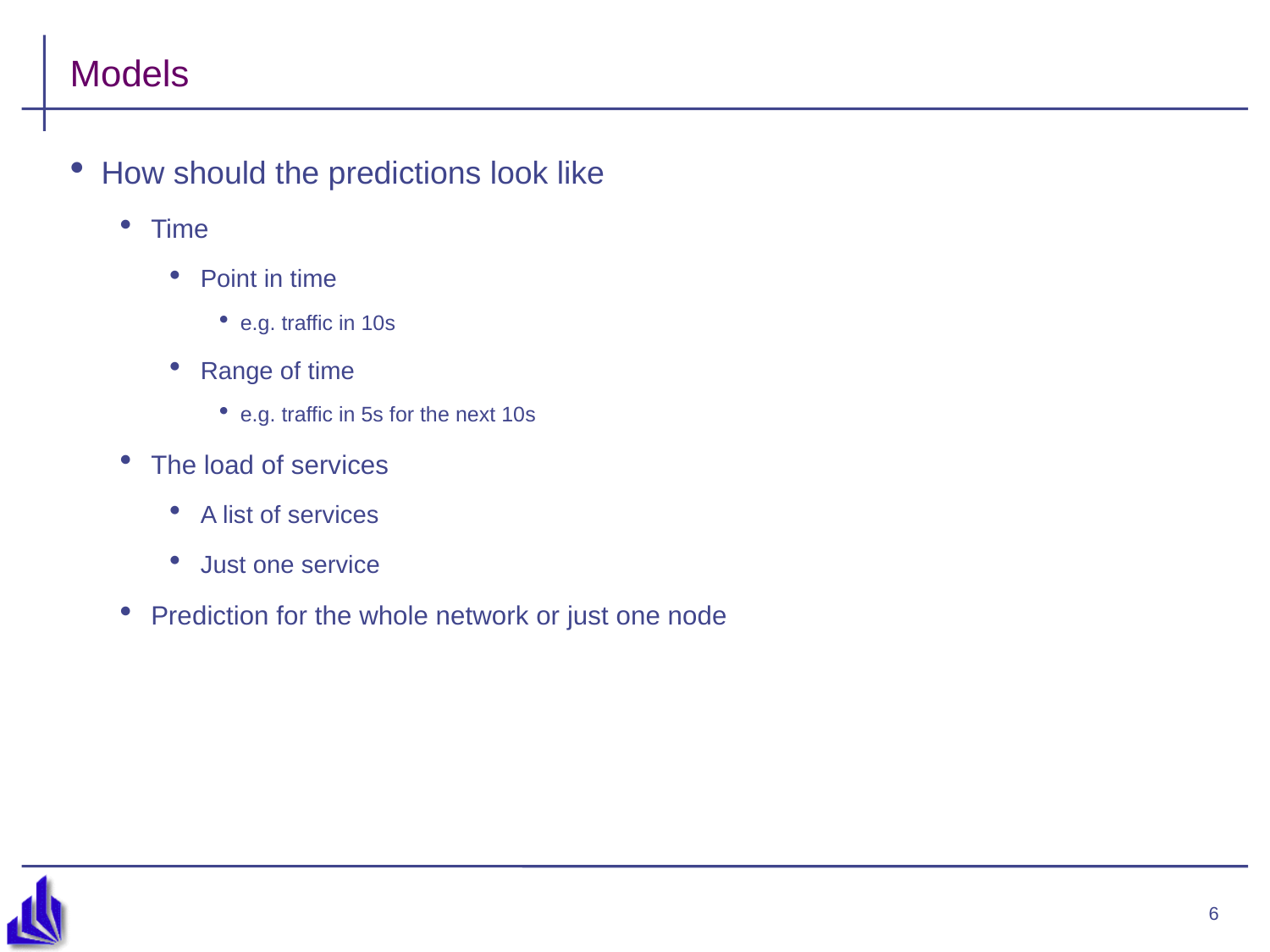

# Models
How should the predictions look like
Time
Point in time
e.g. traffic in 10s
Range of time
e.g. traffic in 5s for the next 10s
The load of services
A list of services
Just one service
Prediction for the whole network or just one node
6